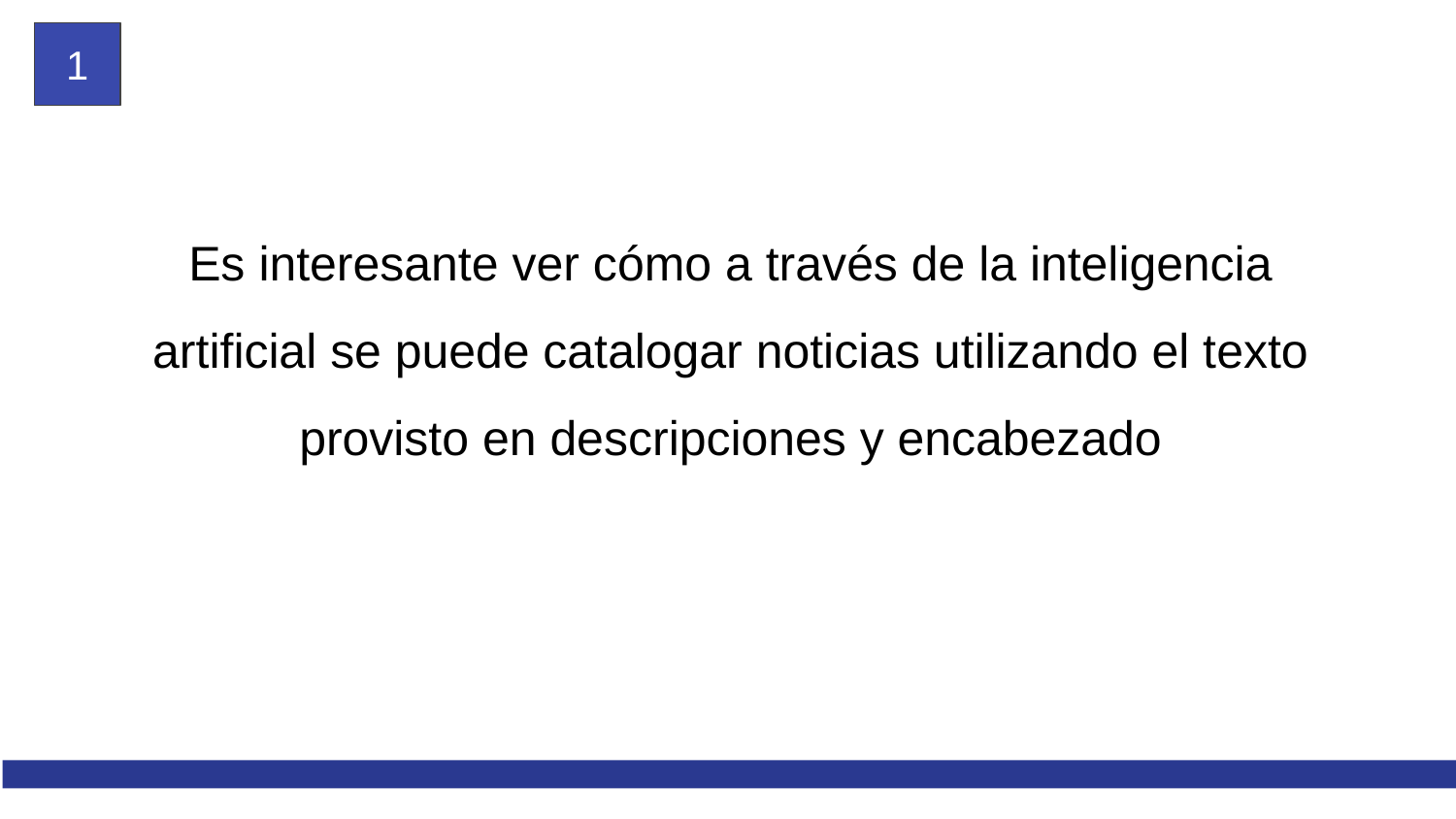

1
# Es interesante ver cómo a través de la inteligencia artificial se puede catalogar noticias utilizando el texto provisto en descripciones y encabezado